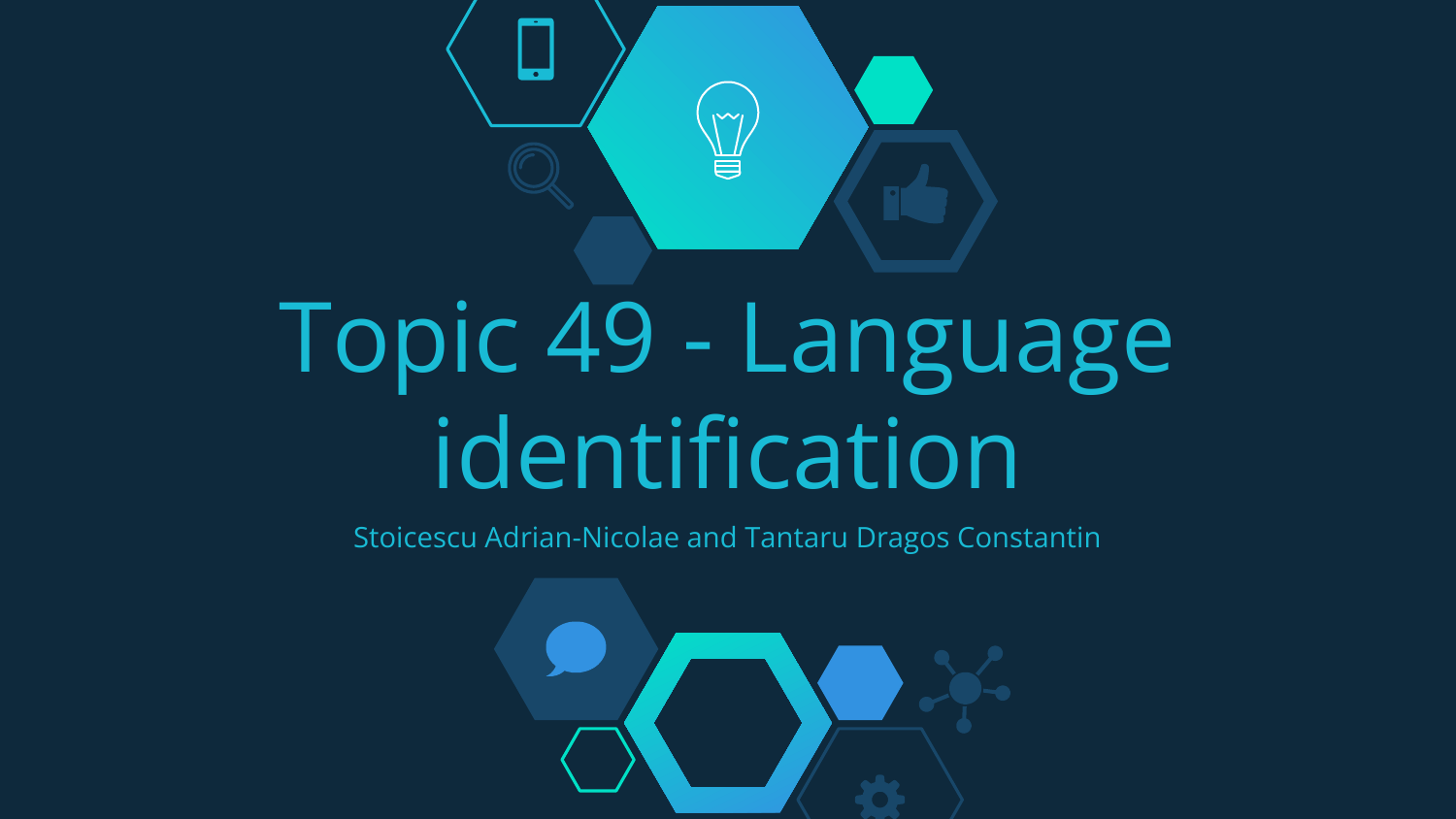

# Topic 49 - Language identification
Stoicescu Adrian-Nicolae and Tantaru Dragos Constantin